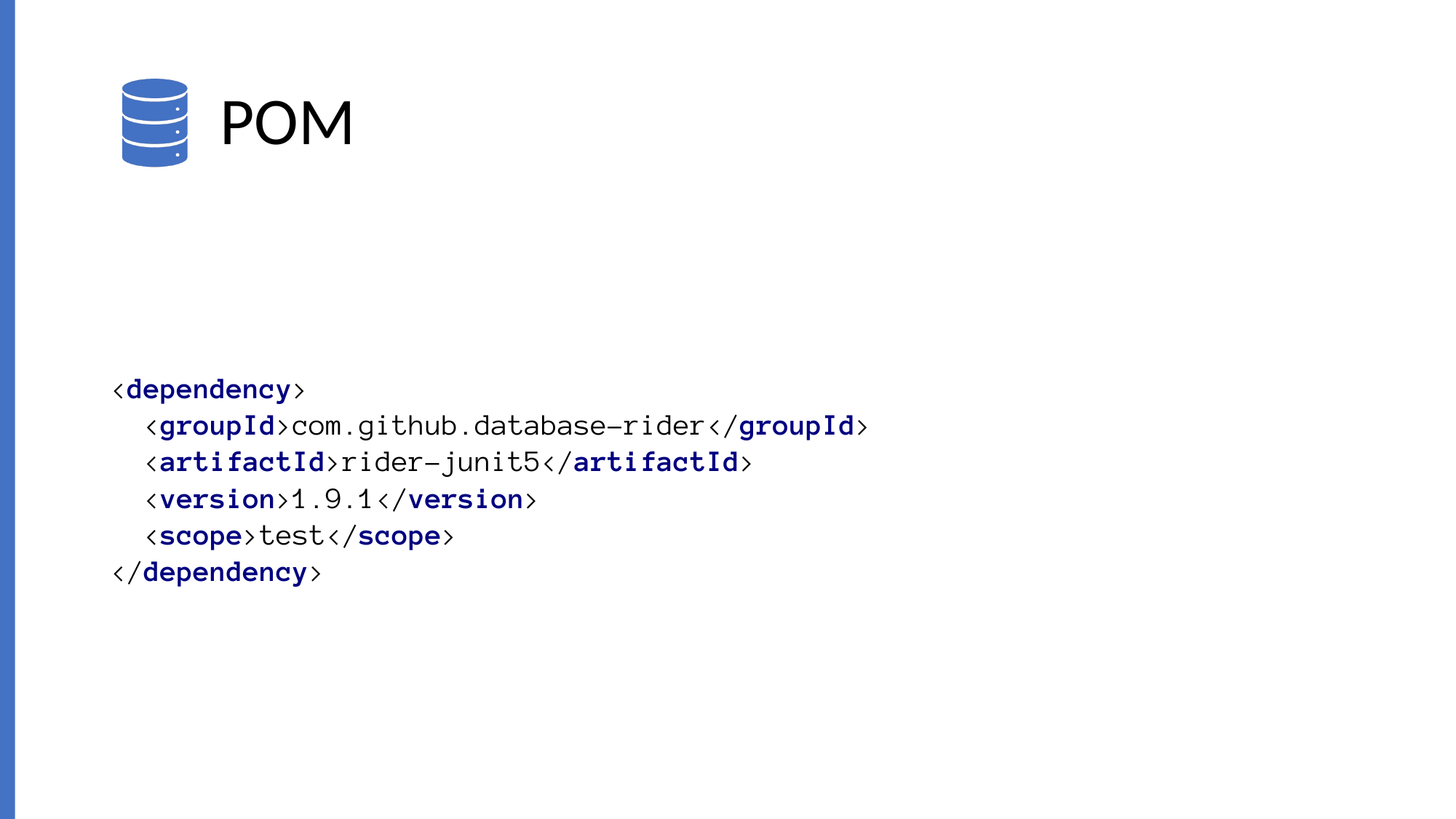

# POM
<dependency>
  <groupId>com.github.database-rider</groupId>
  <artifactId>rider-junit5</artifactId>
  <version>1.9.1</version>
  <scope>test</scope>
</dependency>